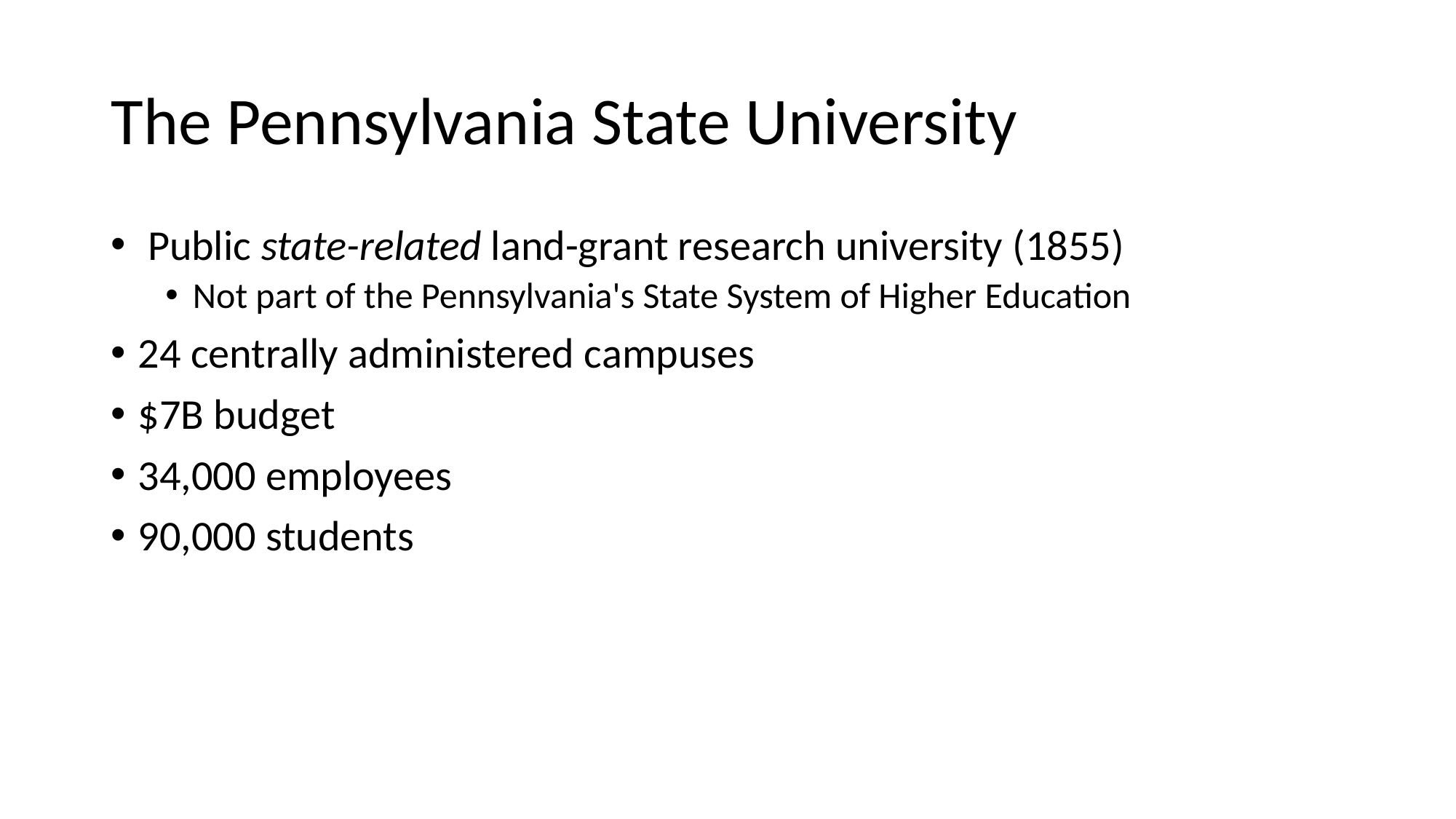

# The Pennsylvania State University
 Public state-related land-grant research university (1855)
Not part of the Pennsylvania's State System of Higher Education
24 centrally administered campuses
$7B budget
34,000 employees
90,000 students